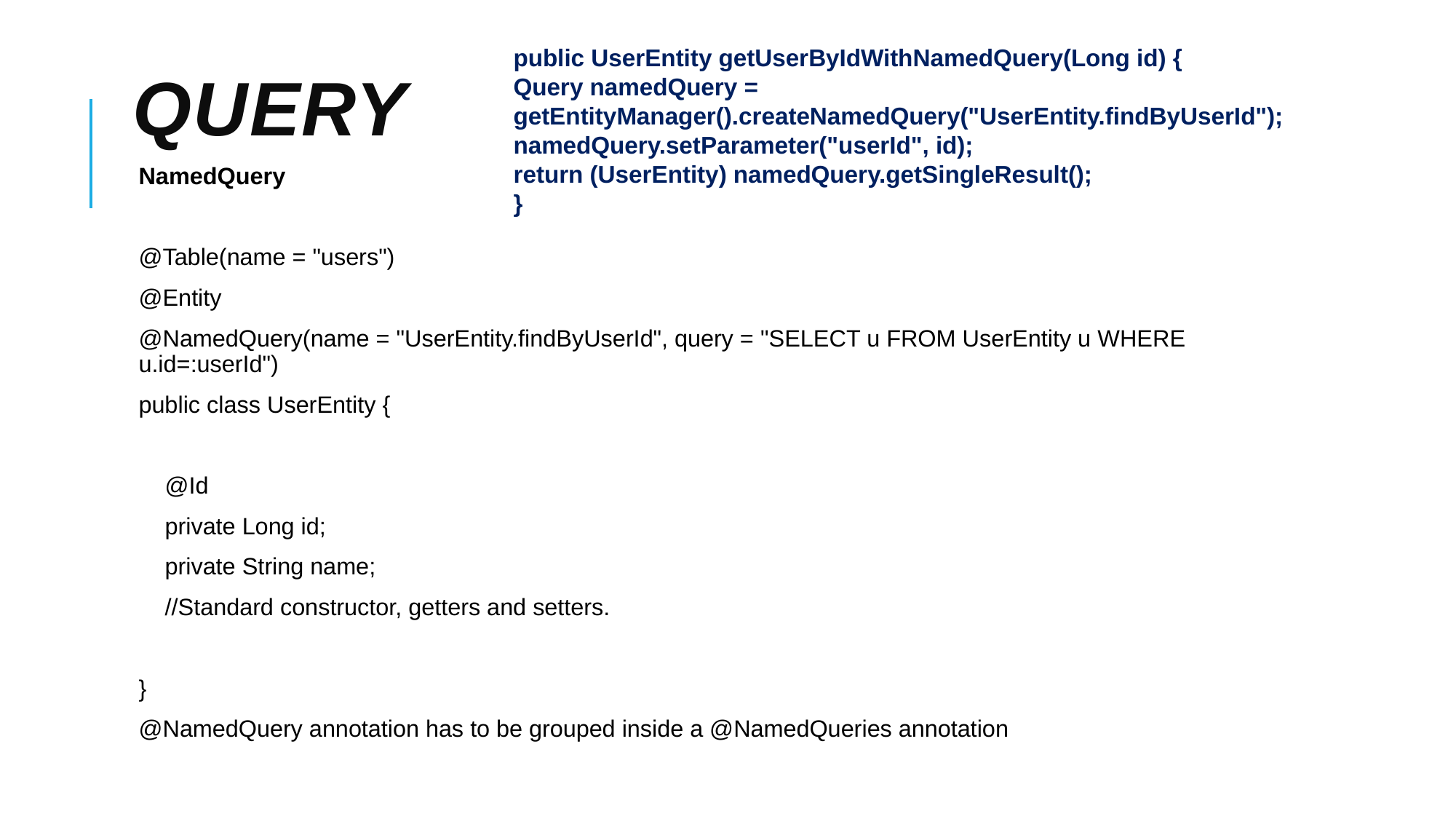

public UserEntity getUserByIdWithNamedQuery(Long id) {
Query namedQuery = getEntityManager().createNamedQuery("UserEntity.findByUserId");
namedQuery.setParameter("userId", id);
return (UserEntity) namedQuery.getSingleResult();
}
# Query
NamedQuery

@Table(name = "users")
@Entity
@NamedQuery(name = "UserEntity.findByUserId", query = "SELECT u FROM UserEntity u WHERE u.id=:userId")
public class UserEntity {

    @Id
    private Long id;
    private String name;
    //Standard constructor, getters and setters.

}
@NamedQuery annotation has to be grouped inside a @NamedQueries annotation